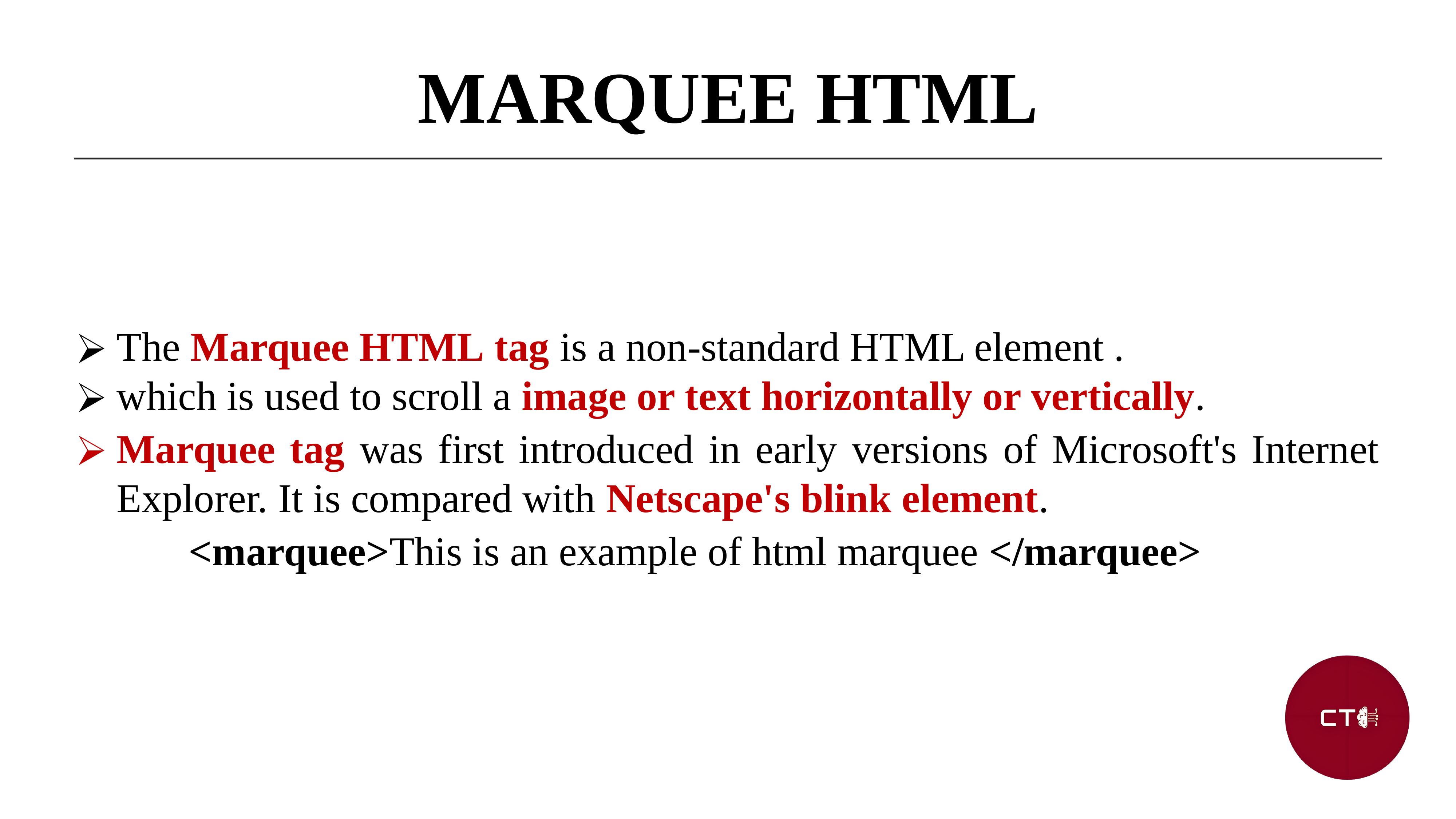

MARQUEE HTML
The Marquee HTML tag is a non-standard HTML element .
which is used to scroll a image or text horizontally or vertically.
Marquee tag was first introduced in early versions of Microsoft's Internet Explorer. It is compared with Netscape's blink element.
           <marquee>This is an example of html marquee </marquee>